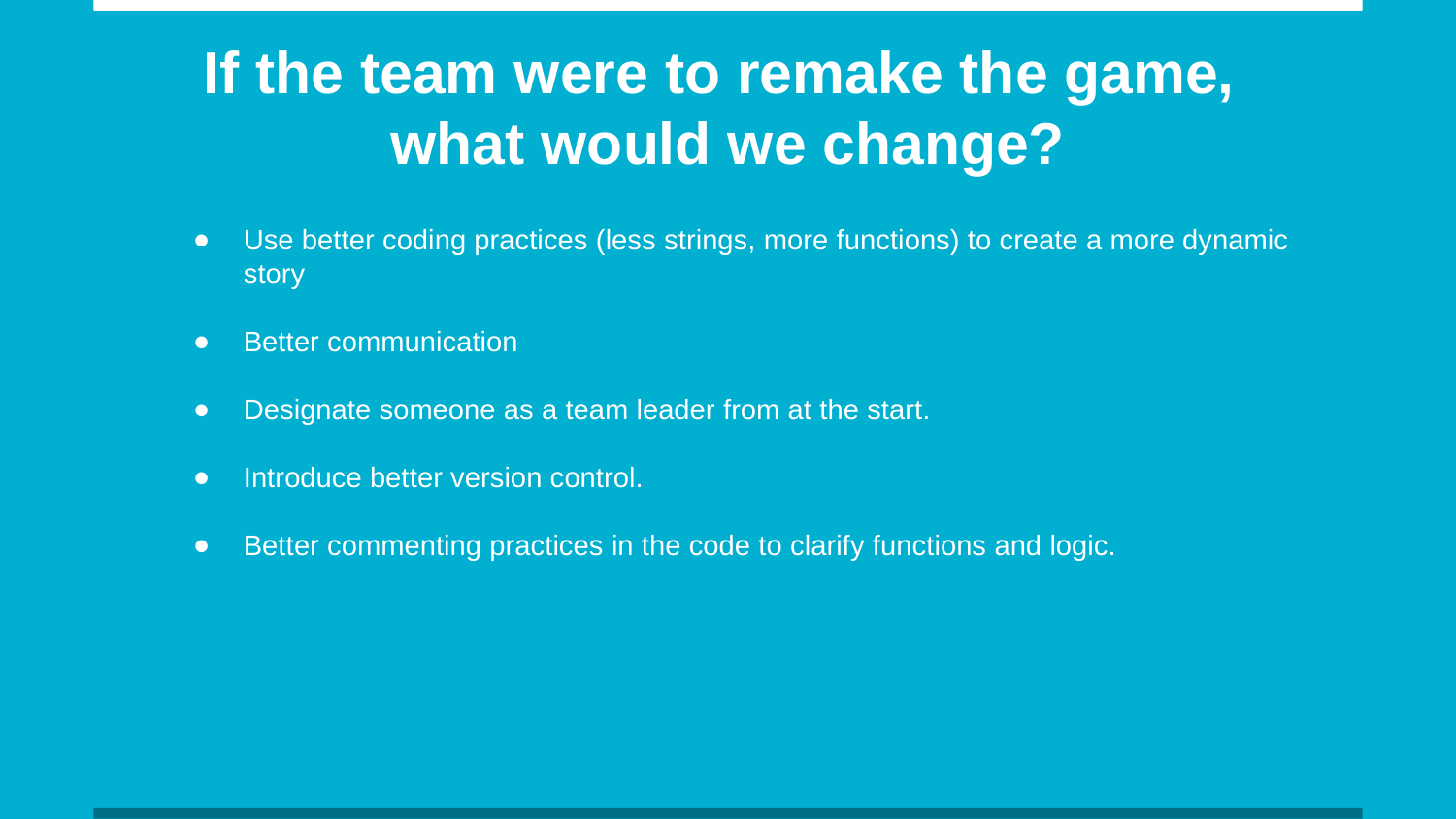

If the team were to remake the game,
what would we change?

Use better coding practices (less strings, more functions) to create a more dynamic story

Better communication

Designate someone as a team leader from at the start.

Introduce better version control.

Better commenting practices in the code to clarify functions and logic.